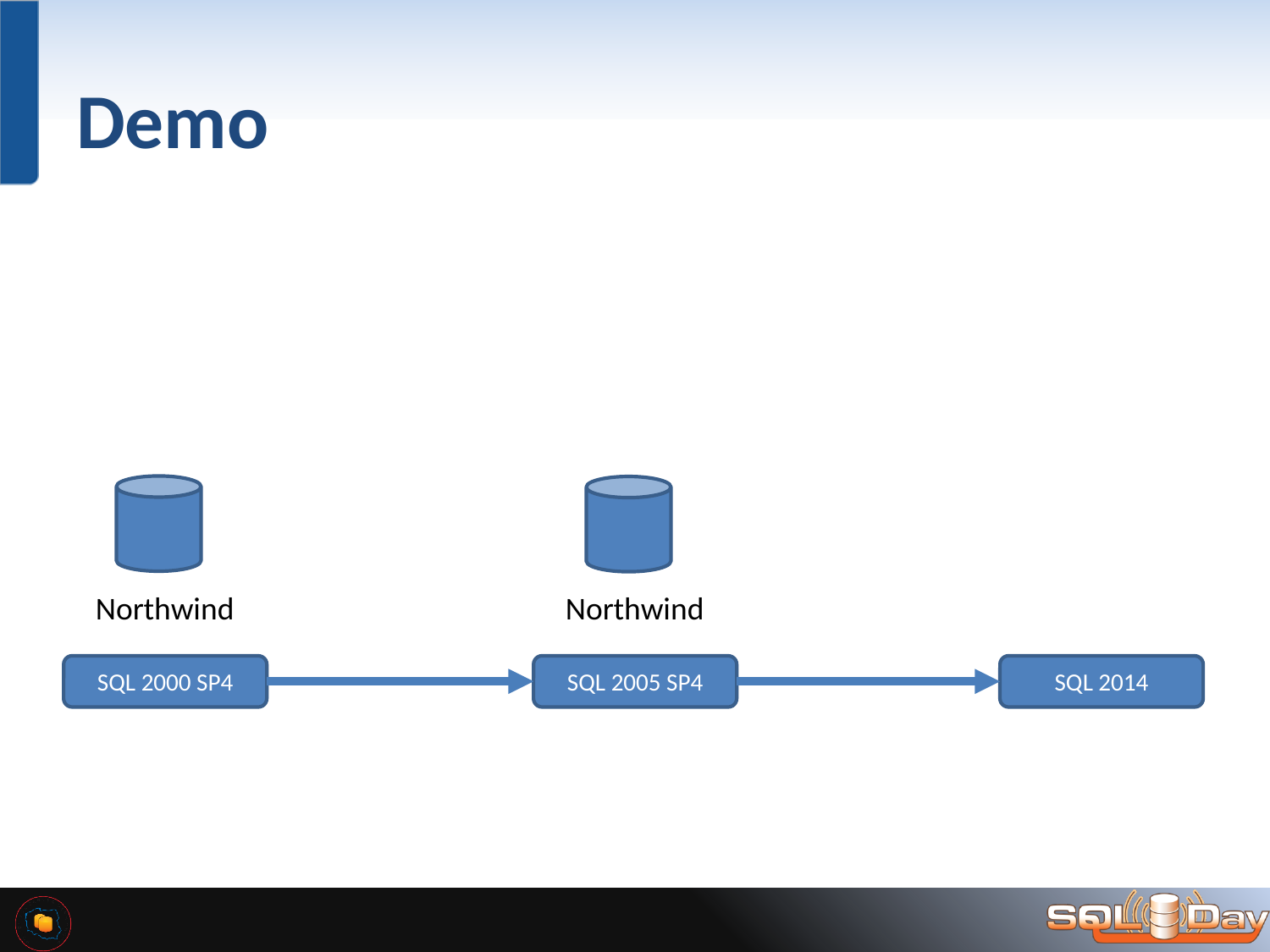

# Demo

Northwind

Northwind
SQL 2000 SP4
SQL 2005 SP4
SQL 2014